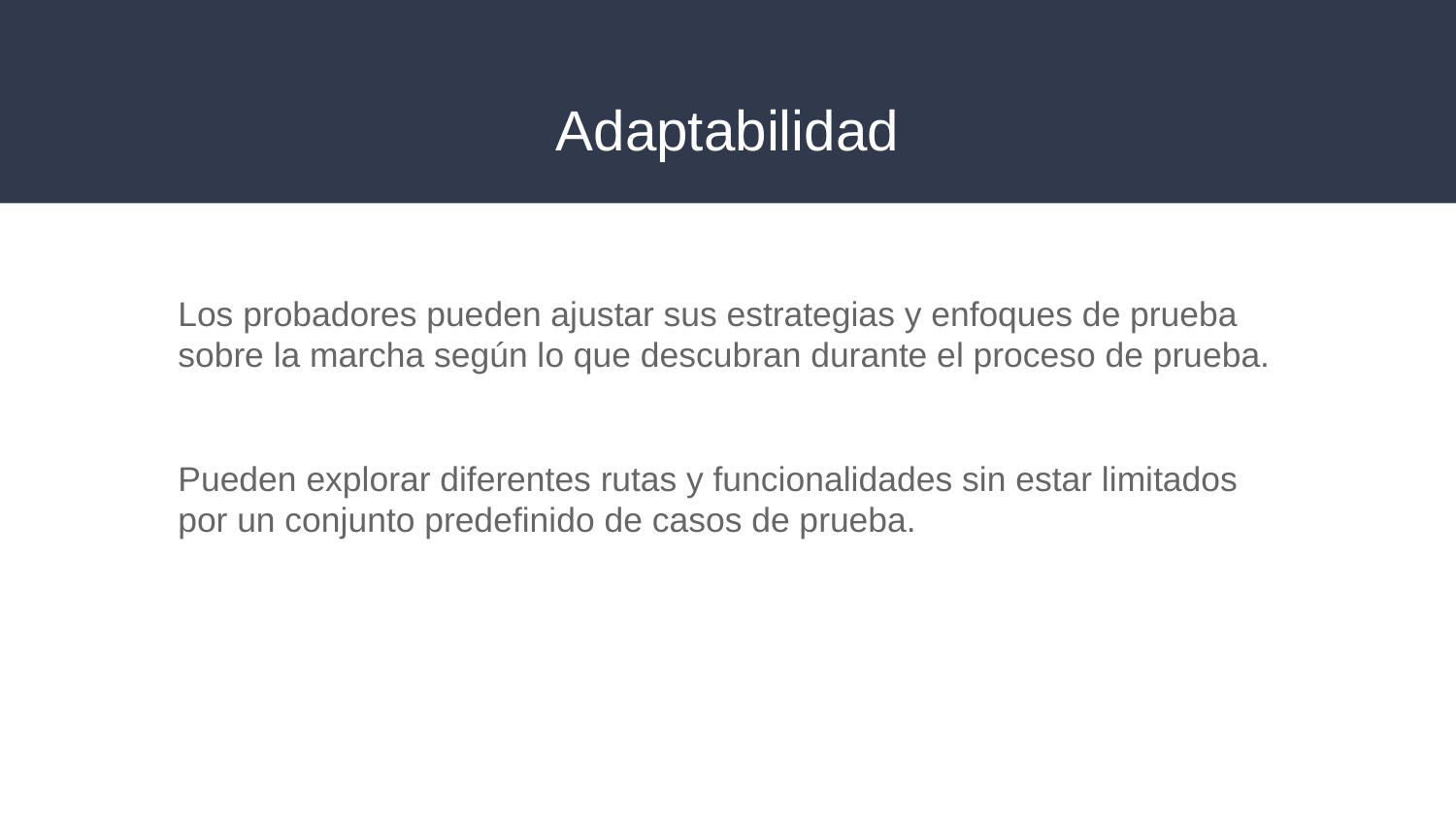

# Adaptabilidad
Los probadores pueden ajustar sus estrategias y enfoques de prueba sobre la marcha según lo que descubran durante el proceso de prueba.

Pueden explorar diferentes rutas y funcionalidades sin estar limitados por un conjunto predefinido de casos de prueba.